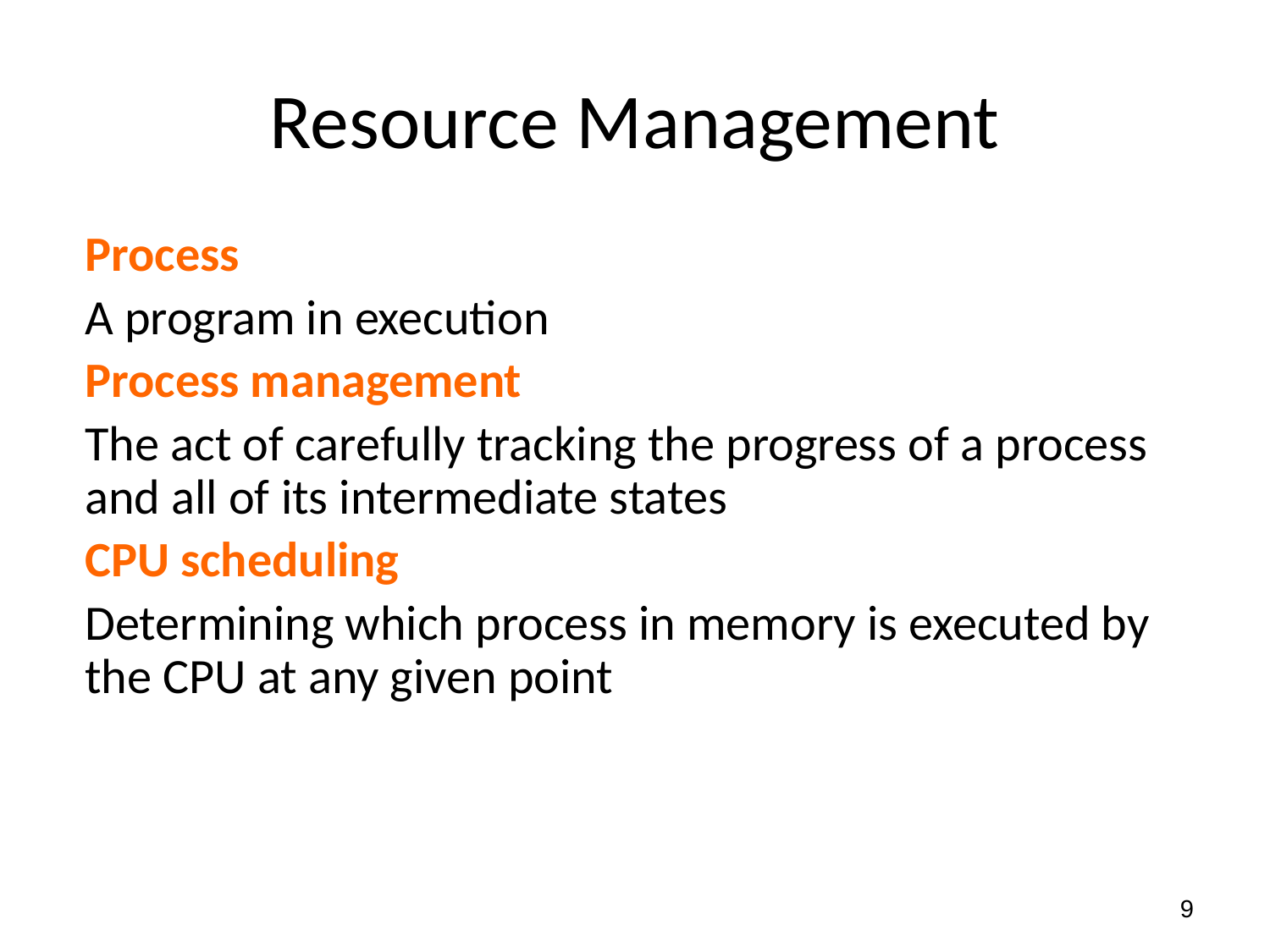

# Resource Management
Process
A program in execution
Process management
The act of carefully tracking the progress of a process and all of its intermediate states
CPU scheduling
Determining which process in memory is executed by the CPU at any given point
9